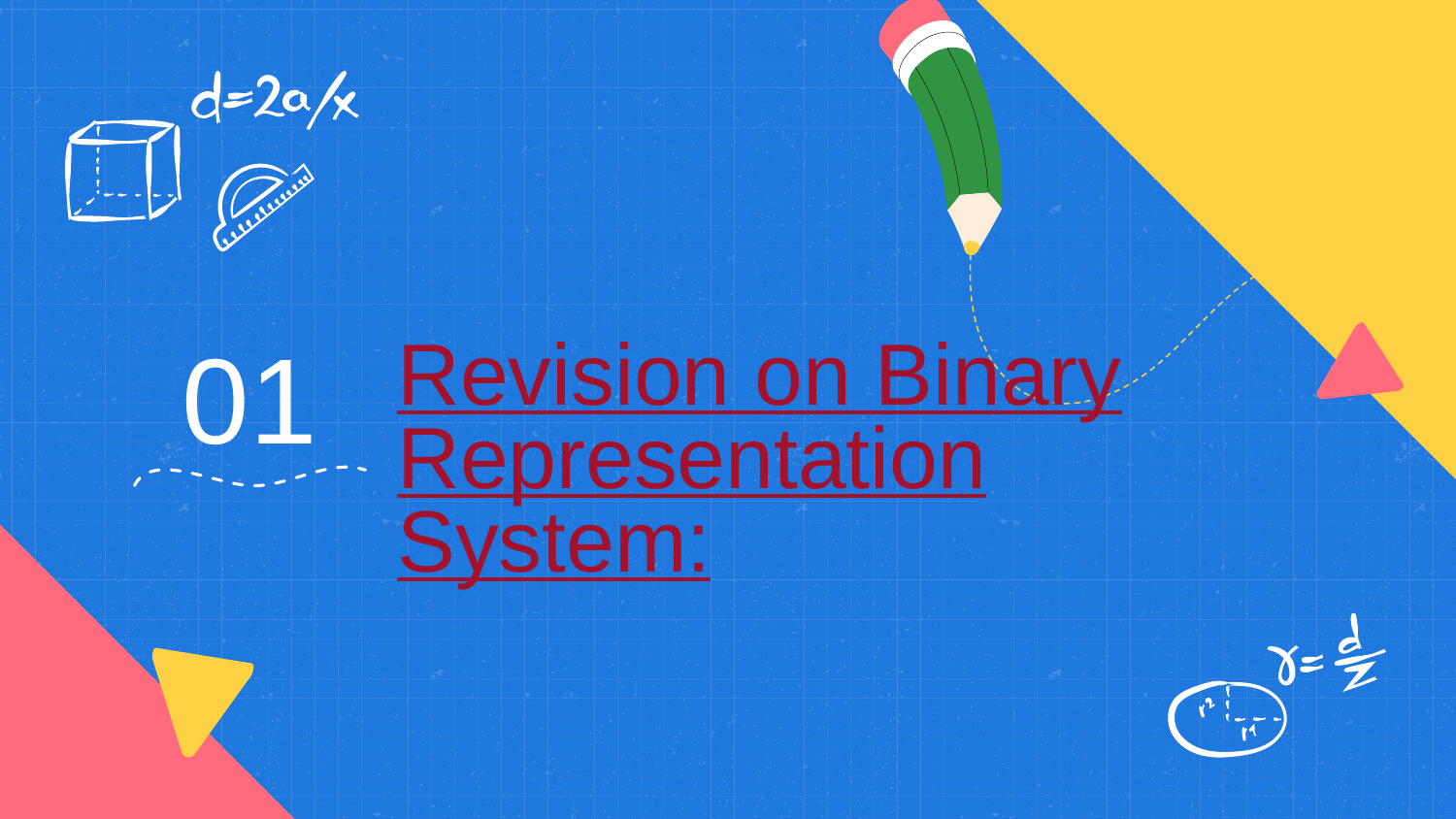

01

# Revision on Binary Representation System: